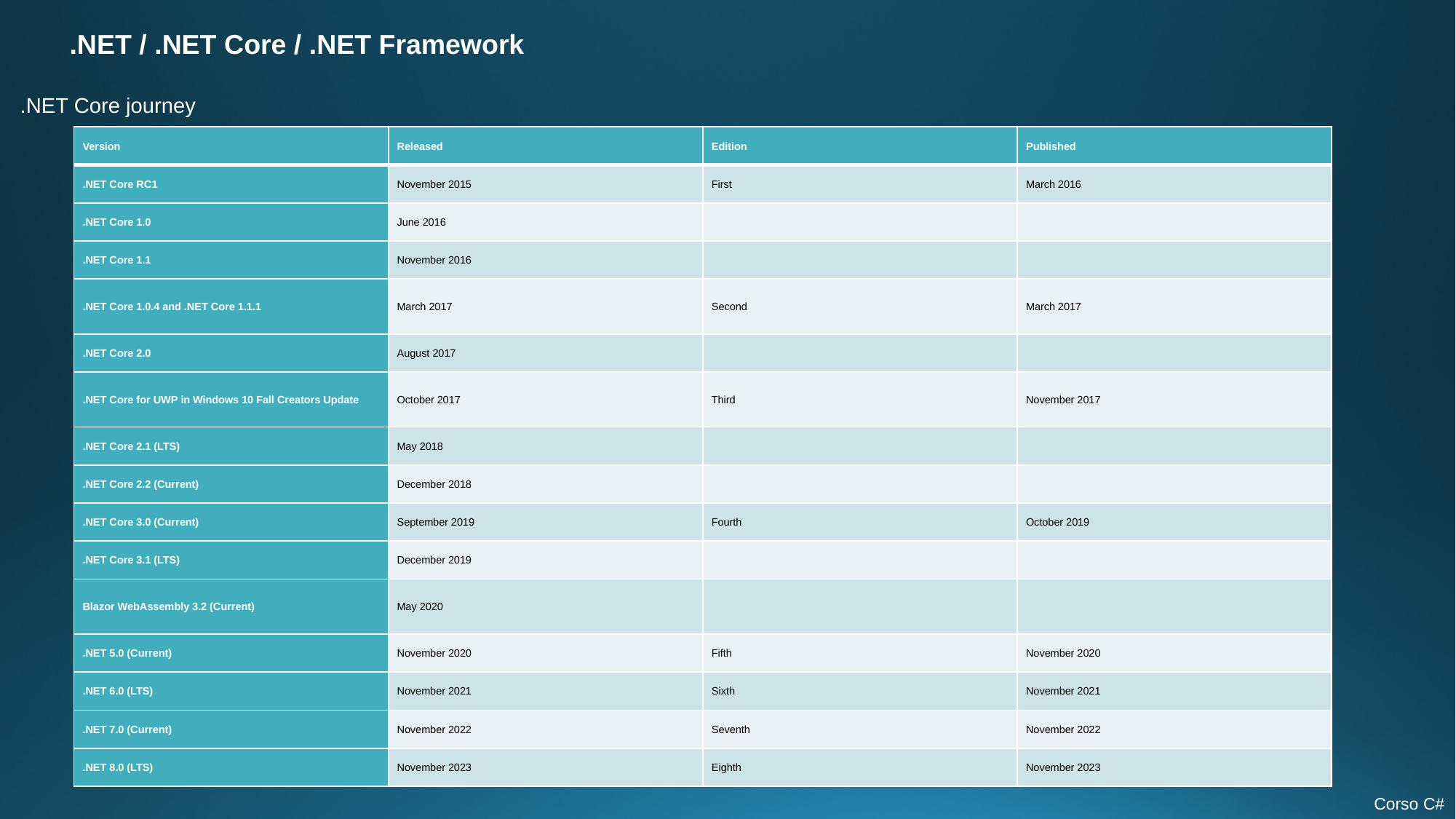

.NET / .NET Core / .NET Framework
.NET Core journey
| Version | Released | Edition | Published |
| --- | --- | --- | --- |
| .NET Core RC1 | November 2015 | First | March 2016 |
| .NET Core 1.0 | June 2016 |  |  |
| .NET Core 1.1 | November 2016 |  |  |
| .NET Core 1.0.4 and .NET Core 1.1.1 | March 2017 | Second | March 2017 |
| .NET Core 2.0 | August 2017 |  |  |
| .NET Core for UWP in Windows 10 Fall Creators Update | October 2017 | Third | November 2017 |
| .NET Core 2.1 (LTS) | May 2018 |  |  |
| .NET Core 2.2 (Current) | December 2018 |  |  |
| .NET Core 3.0 (Current) | September 2019 | Fourth | October 2019 |
| .NET Core 3.1 (LTS) | December 2019 |  |  |
| Blazor WebAssembly 3.2 (Current) | May 2020 |  |  |
| .NET 5.0 (Current) | November 2020 | Fifth | November 2020 |
| .NET 6.0 (LTS) | November 2021 | Sixth | November 2021 |
| .NET 7.0 (Current) | November 2022 | Seventh | November 2022 |
| .NET 8.0 (LTS) | November 2023 | Eighth | November 2023 |

Corso C#